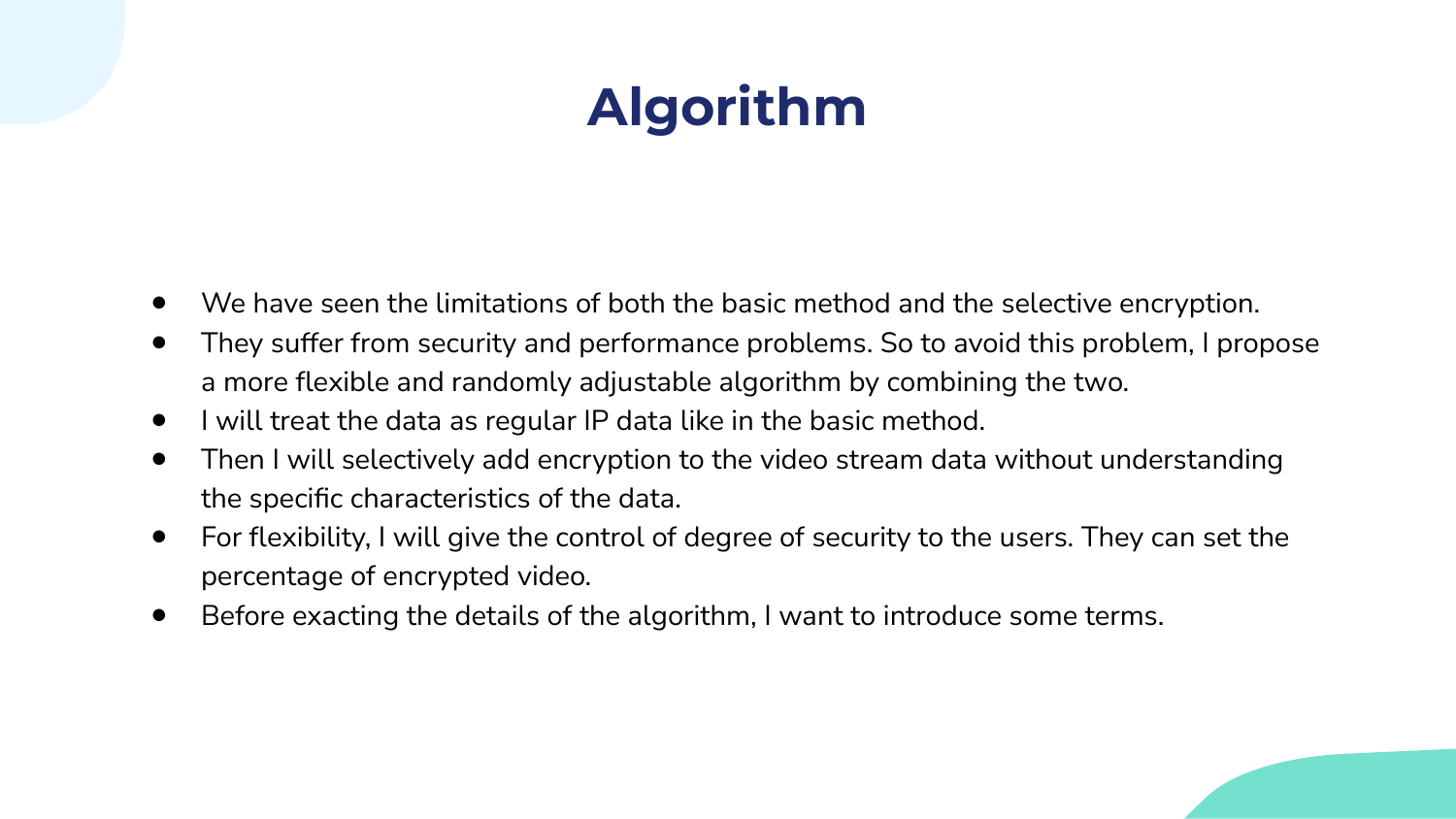

# Algorithm
We have seen the limitations of both the basic method and the selective encryption.
They suffer from security and performance problems. So to avoid this problem, I propose a more flexible and randomly adjustable algorithm by combining the two.
I will treat the data as regular IP data like in the basic method.
Then I will selectively add encryption to the video stream data without understanding the specific characteristics of the data.
For flexibility, I will give the control of degree of security to the users. They can set the percentage of encrypted video.
Before exacting the details of the algorithm, I want to introduce some terms.